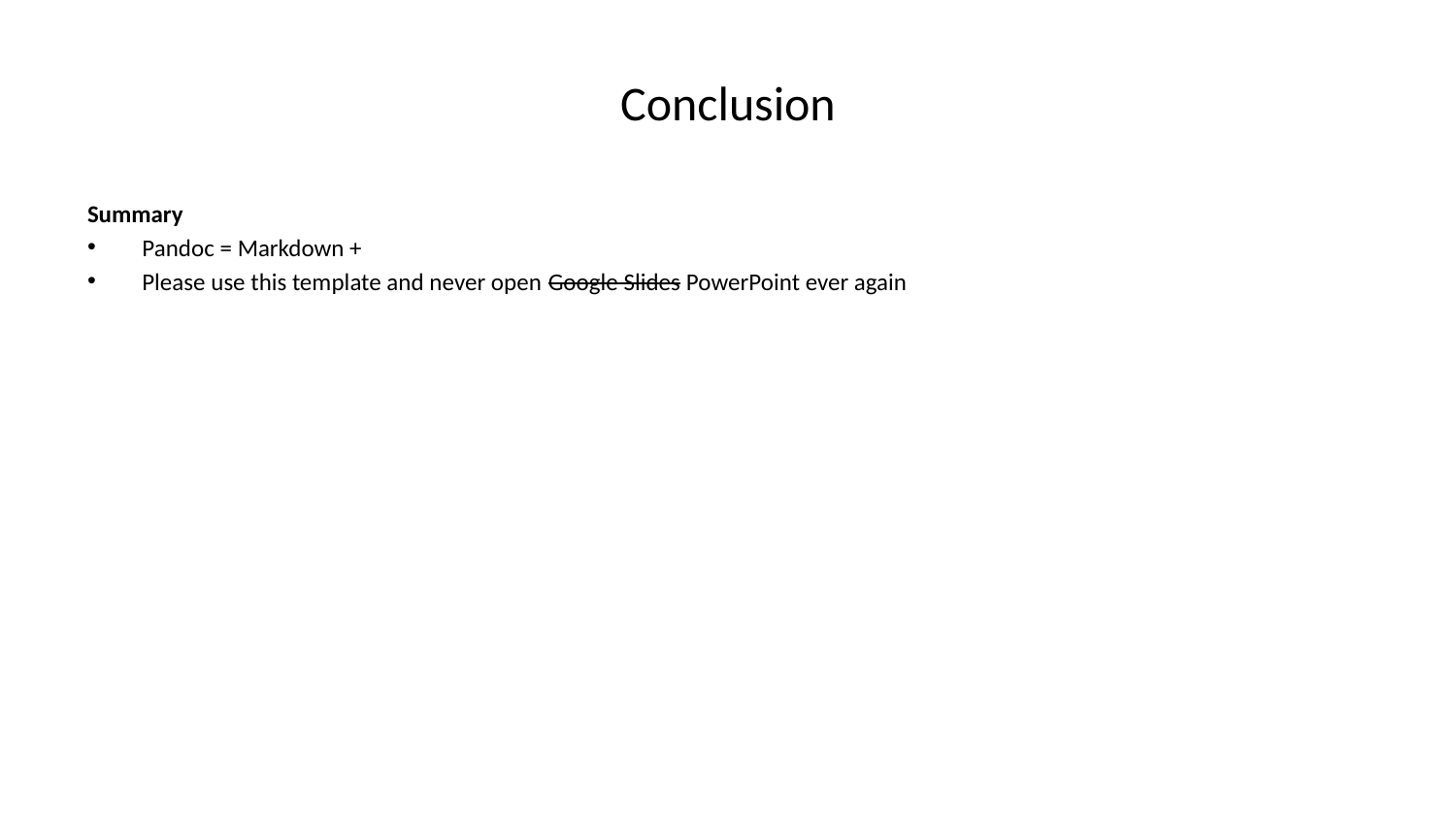

# Conclusion
Summary
Pandoc = Markdown +
Please use this template and never open Google Slides PowerPoint ever again